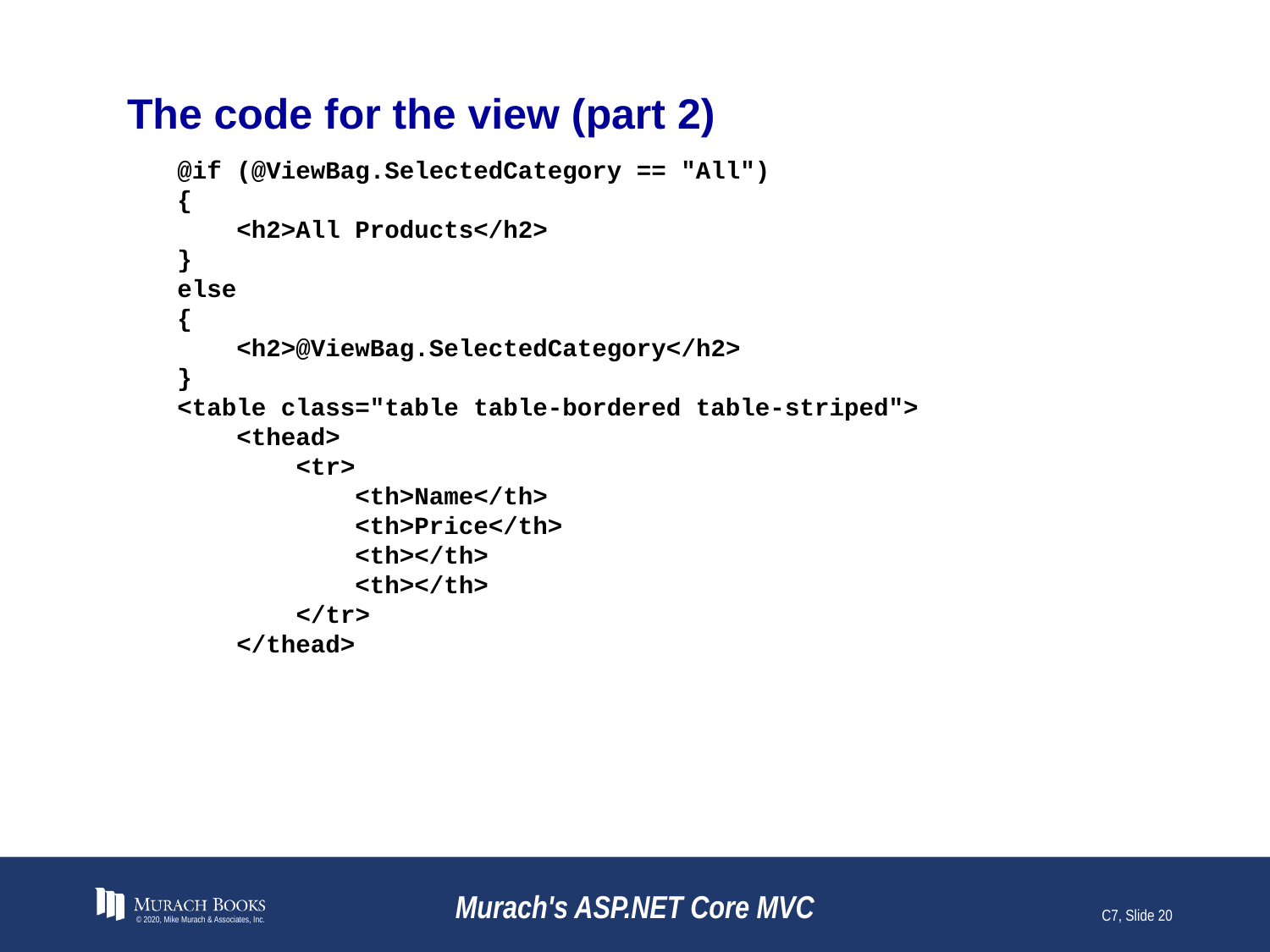

# The code for the view (part 2)
@if (@ViewBag.SelectedCategory == "All")
{
    <h2>All Products</h2>
}
else
{
    <h2>@ViewBag.SelectedCategory</h2>
}
<table class="table table-bordered table-striped">
    <thead>
        <tr>
            <th>Name</th>
            <th>Price</th>
            <th></th>
            <th></th>
        </tr>
    </thead>

© 2020, Mike Murach & Associates, Inc.
Murach's ASP.NET Core MVC

C7, Slide 20